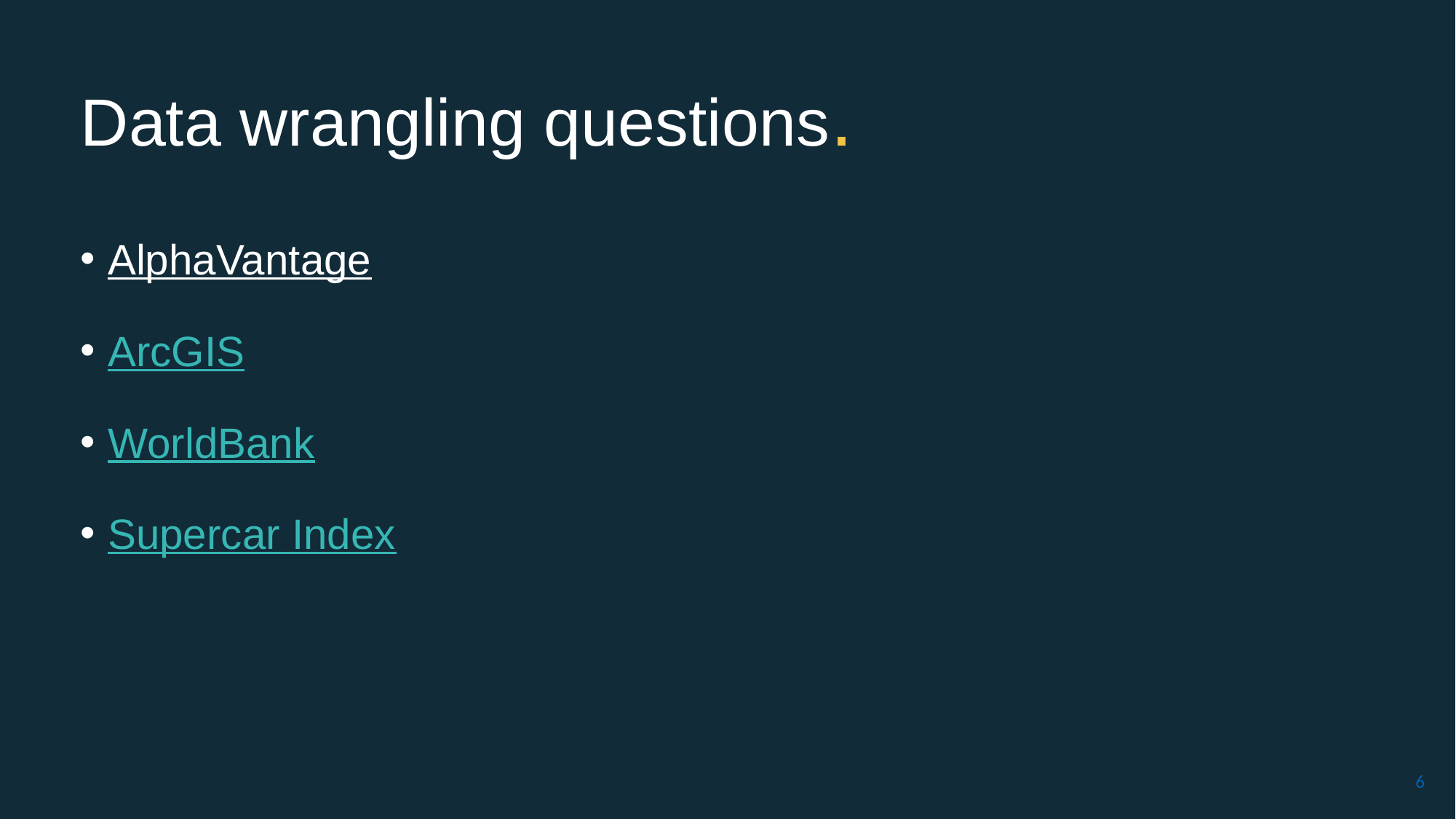

# Data wrangling questions.
AlphaVantage
ArcGIS
WorldBank
Supercar Index
6